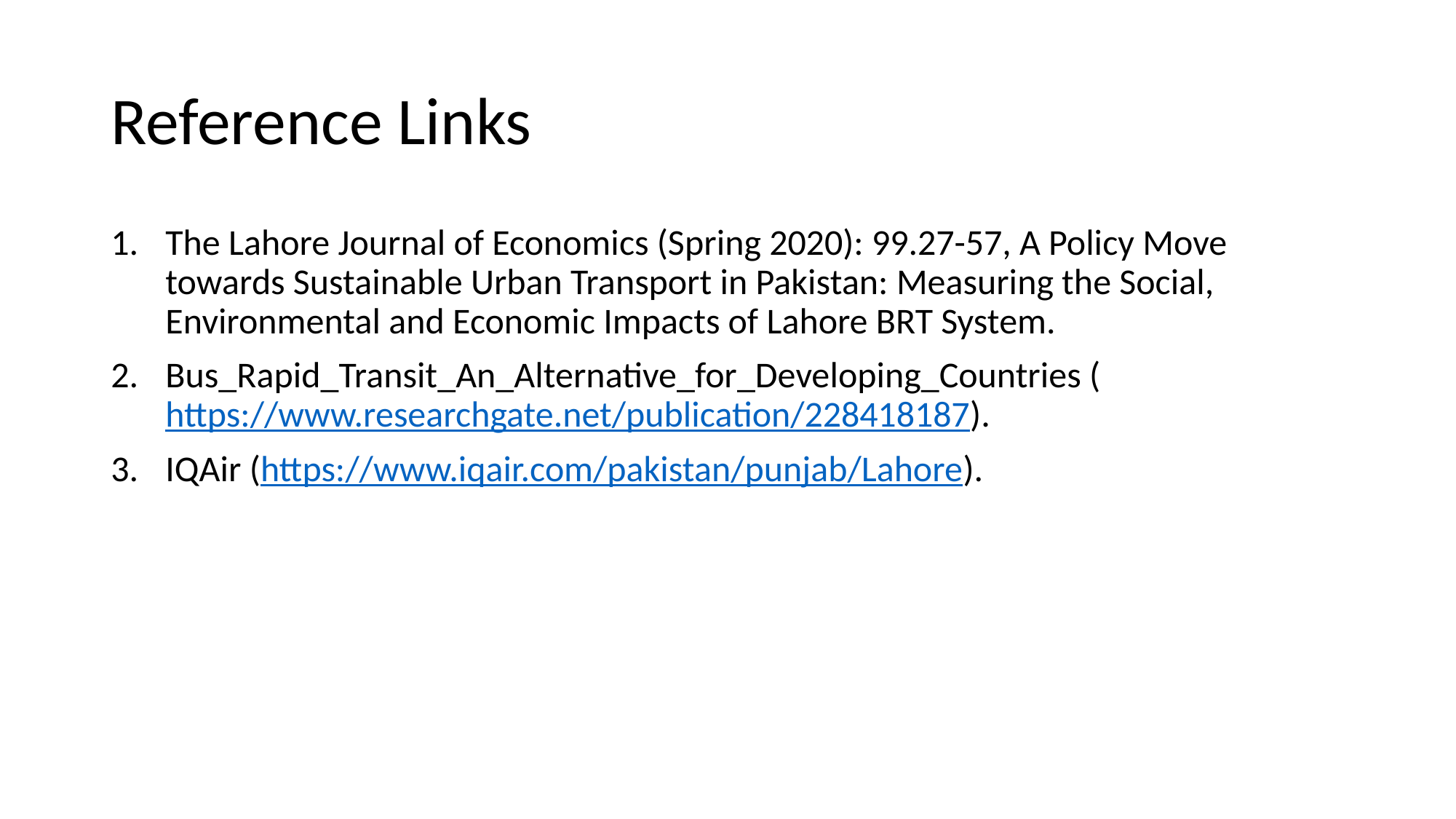

# Reference Links
The Lahore Journal of Economics (Spring 2020): 99.27-57, A Policy Move towards Sustainable Urban Transport in Pakistan: Measuring the Social, Environmental and Economic Impacts of Lahore BRT System.
Bus_Rapid_Transit_An_Alternative_for_Developing_Countries (https://www.researchgate.net/publication/228418187).
IQAir (https://www.iqair.com/pakistan/punjab/Lahore).